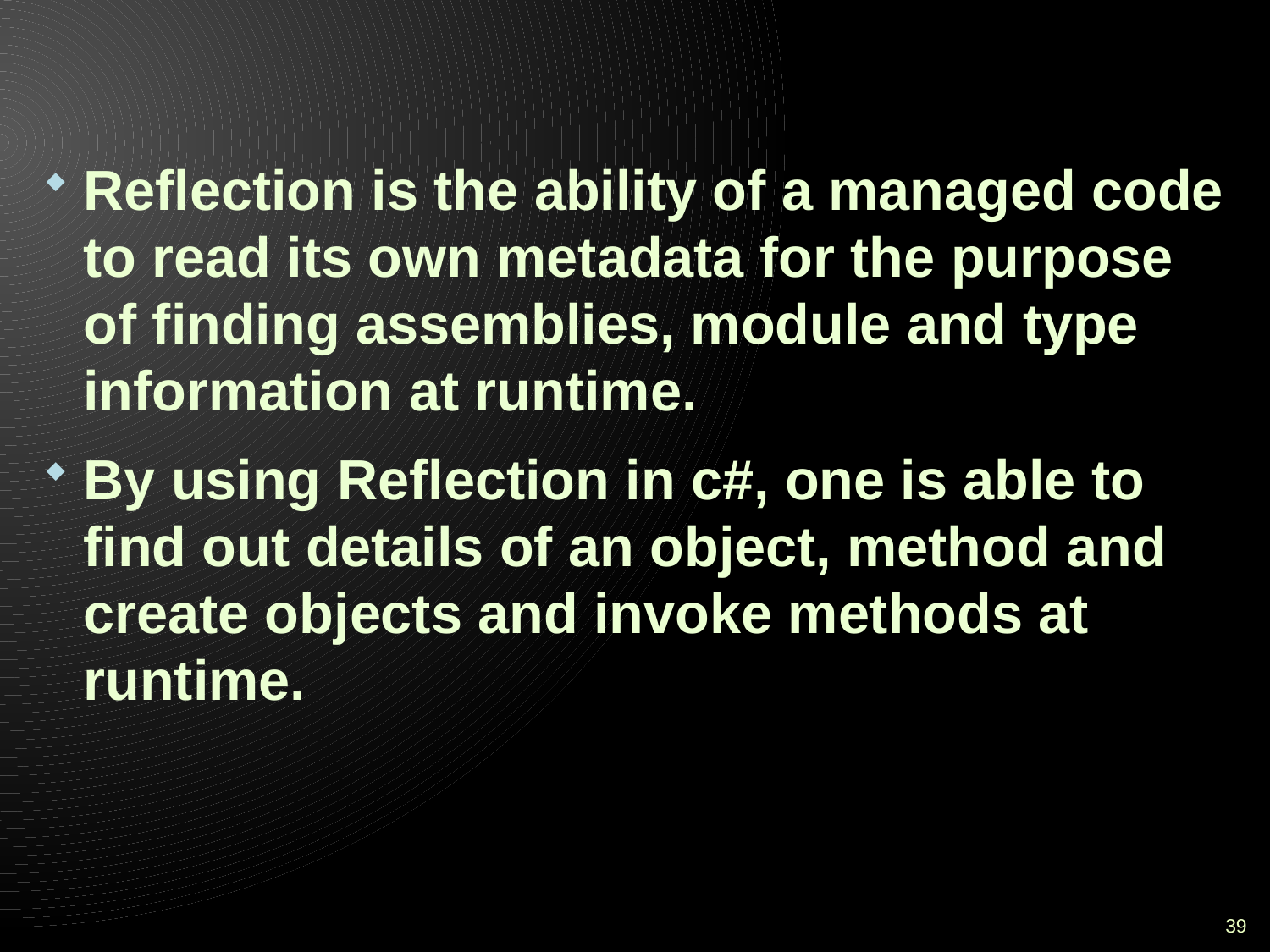

#
Reflection is the ability of a managed code to read its own metadata for the purpose of finding assemblies, module and type information at runtime.
By using Reflection in c#, one is able to find out details of an object, method and create objects and invoke methods at runtime.
39